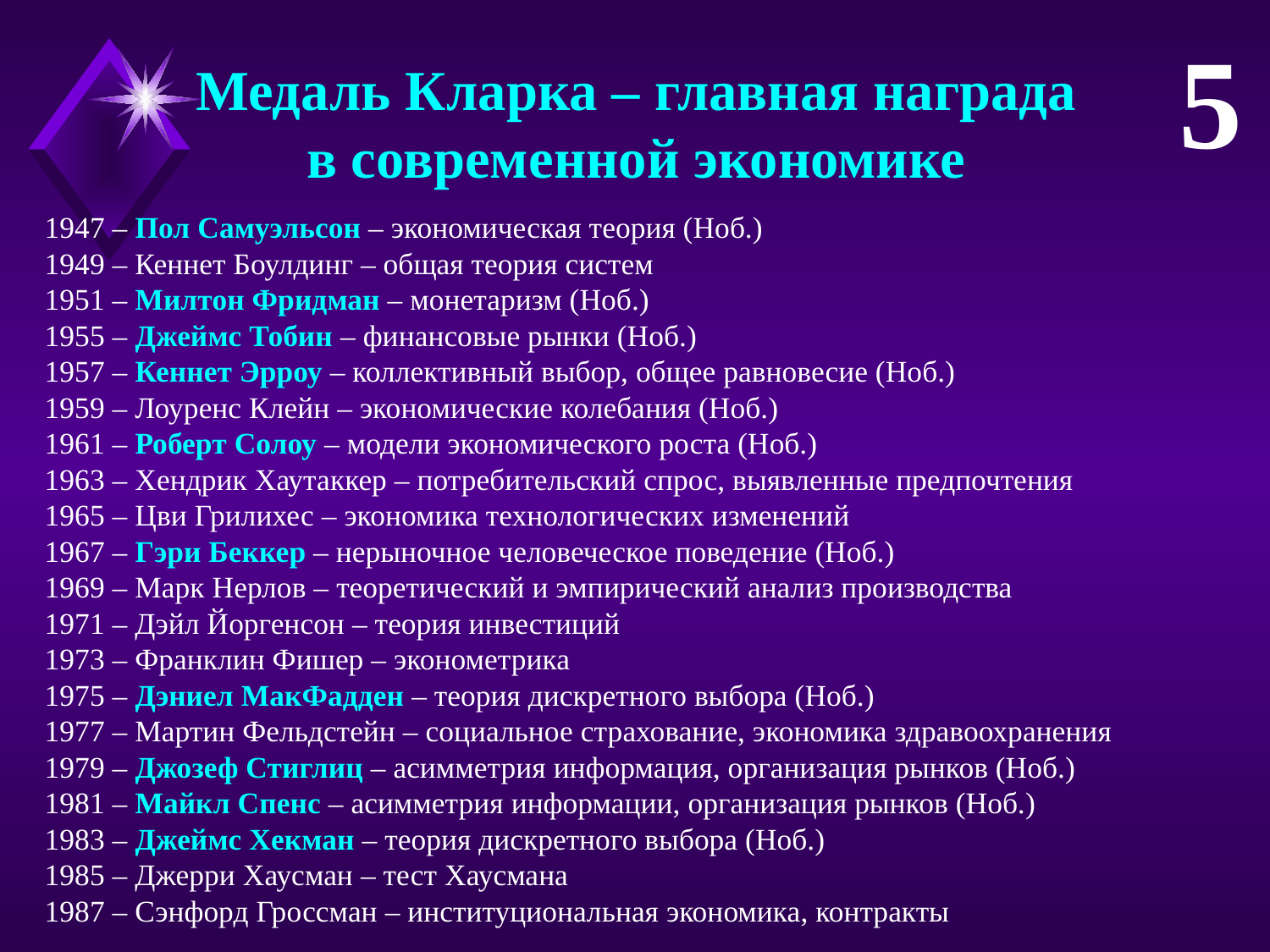

5
Медаль Кларка – главная награда
в современной экономике
1947 – Пол Самуэльсон – экономическая теория (Ноб.)
1949 – Кеннет Боулдинг – общая теория систем
1951 – Милтон Фридман – монетаризм (Ноб.)
1955 – Джеймс Тобин – финансовые рынки (Ноб.)
1957 – Кеннет Эрроу – коллективный выбор, общее равновесие (Ноб.)
1959 – Лоуренс Клейн – экономические колебания (Ноб.)
1961 – Роберт Солоу – модели экономического роста (Ноб.)
1963 – Хендрик Хаутаккер – потребительский спрос, выявленные предпочтения
1965 – Цви Грилихес – экономика технологических изменений
1967 – Гэри Беккер – нерыночное человеческое поведение (Ноб.)
1969 – Марк Нерлов – теоретический и эмпирический анализ производства
1971 – Дэйл Йоргенсон – теория инвестиций
1973 – Франклин Фишер – эконометрика
1975 – Дэниел МакФадден – теория дискретного выбора (Ноб.)
1977 – Мартин Фельдстейн – социальное страхование, экономика здравоохранения
1979 – Джозеф Стиглиц – асимметрия информация, организация рынков (Ноб.)
1981 – Майкл Спенс – асимметрия информации, организация рынков (Ноб.)
1983 – Джеймс Хекман – теория дискретного выбора (Ноб.)
1985 – Джерри Хаусман – тест Хаусмана
1987 – Сэнфорд Гроссман – институциональная экономика, контракты